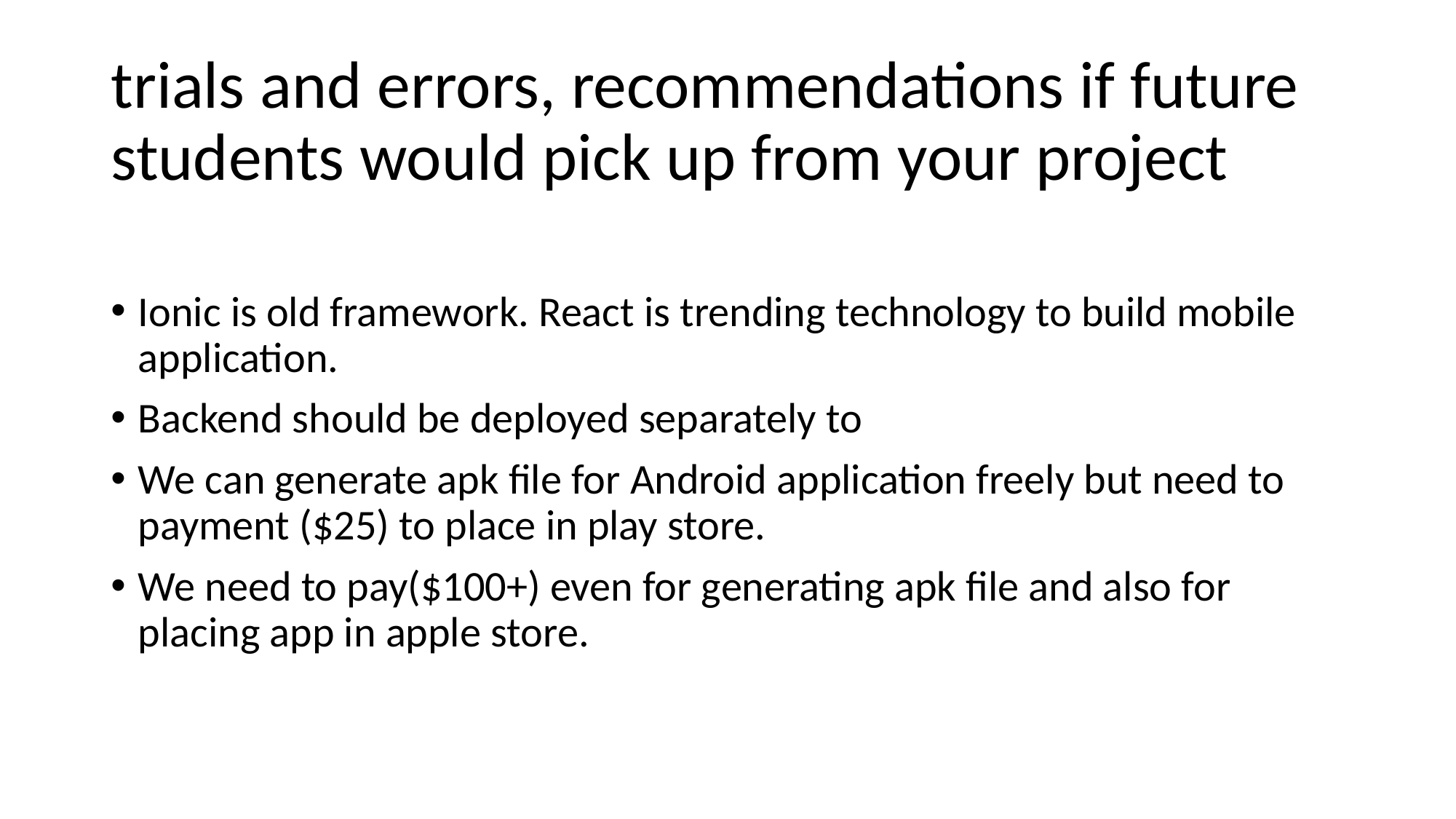

# trials and errors, recommendations if future students would pick up from your project

Ionic is old framework. React is trending technology to build mobile application.
Backend should be deployed separately to
We can generate apk file for Android application freely but need to payment ($25) to place in play store.
We need to pay($100+) even for generating apk file and also for placing app in apple store.